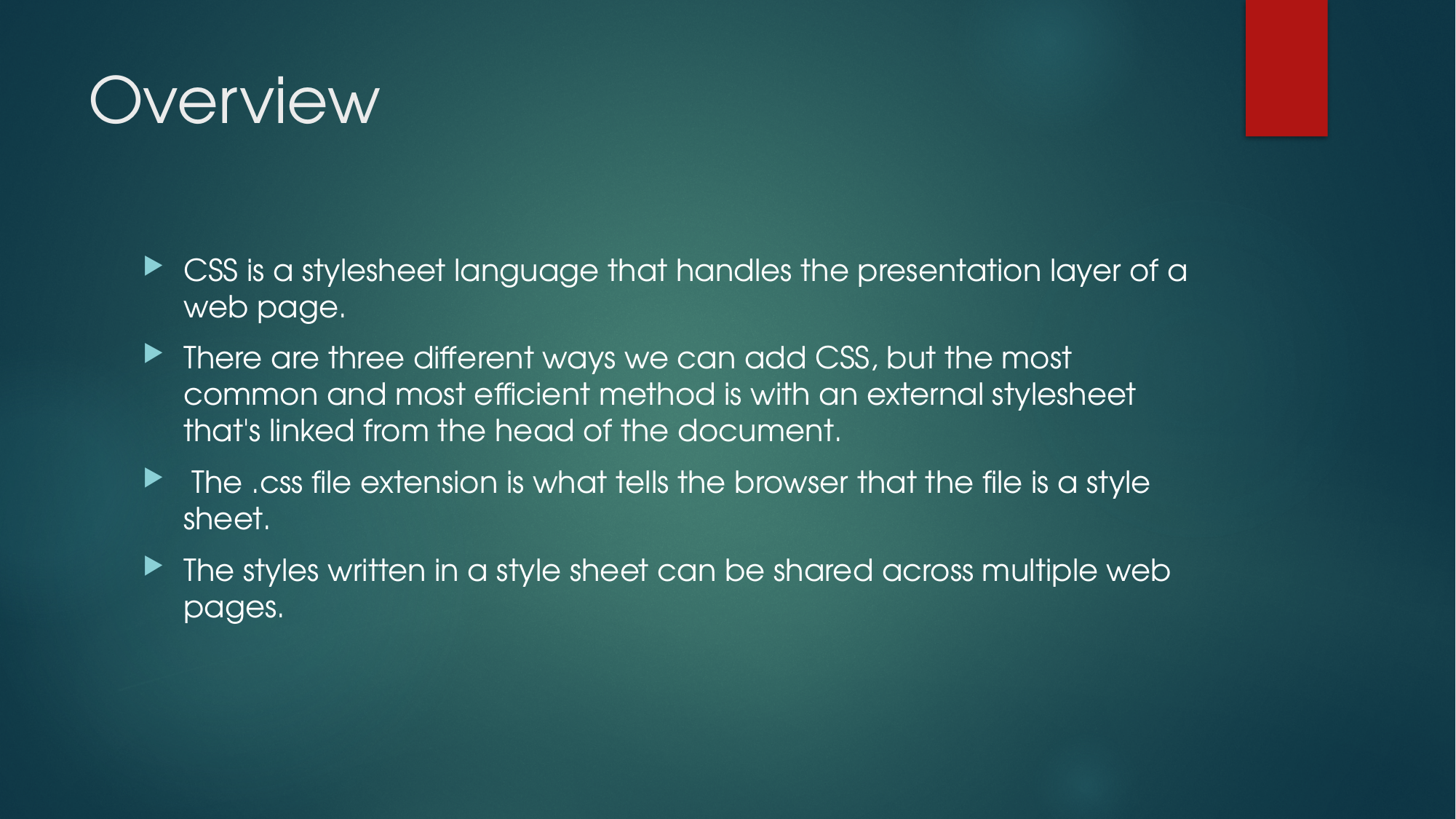

# Overview
CSS is a stylesheet language that handles the presentation layer of a web page.
There are three different ways we can add CSS, but the most common and most efficient method is with an external stylesheet that's linked from the head of the document.
 The .css file extension is what tells the browser that the file is a style sheet.
The styles written in a style sheet can be shared across multiple web pages.